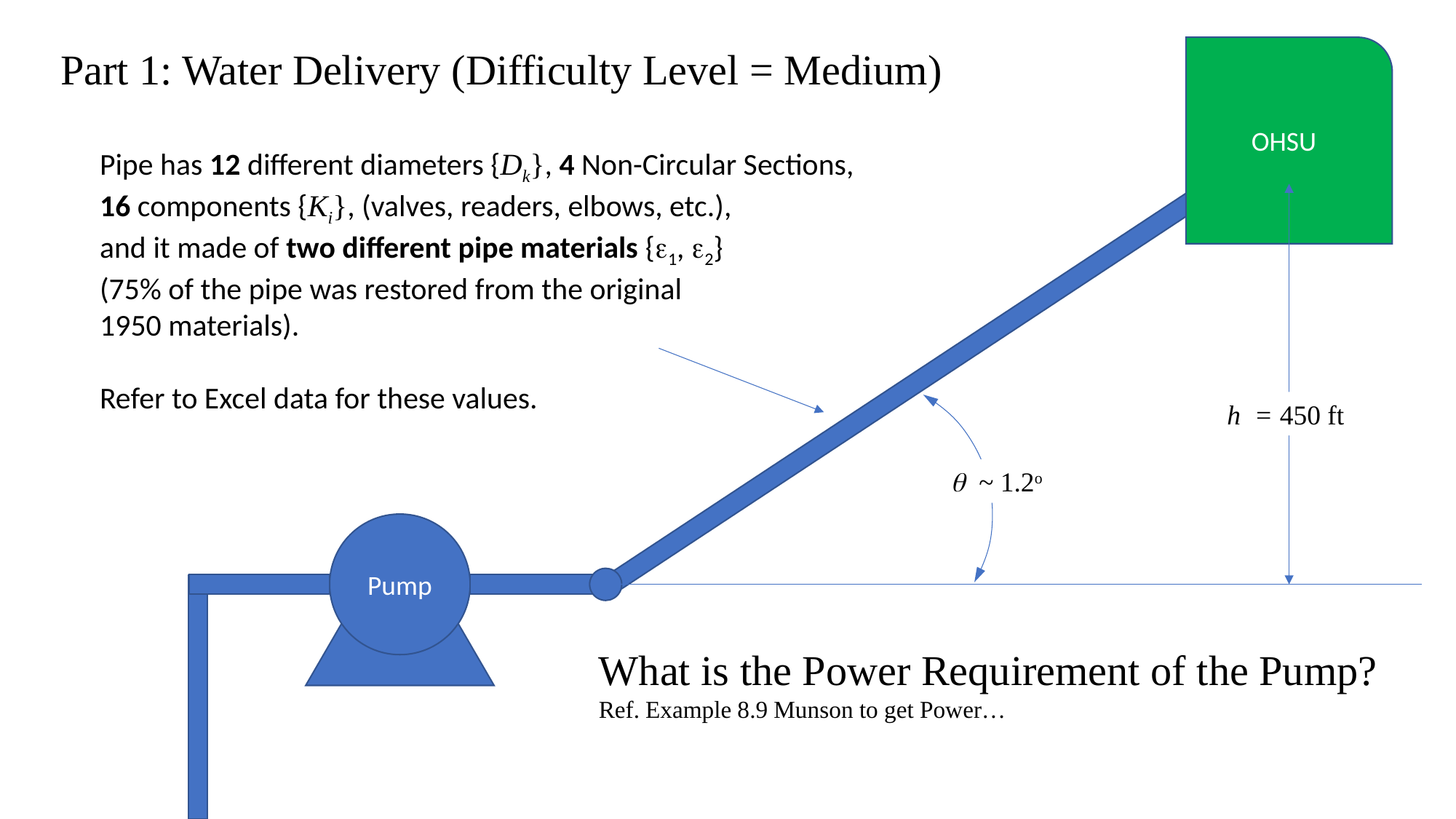

Part 1: Water Delivery (Difficulty Level = Medium)
OHSU
Pipe has 12 different diameters {Dk}, 4 Non-Circular Sections,
16 components {Ki}, (valves, readers, elbows, etc.),
and it made of two different pipe materials {ε1, ε2}
(75% of the pipe was restored from the original
1950 materials).

Refer to Excel data for these values.

h  = 450 ft
θ  ~ 1.2o
Pump

What is the Power Requirement of the Pump?
Ref. Example 8.9 Munson to get Power…